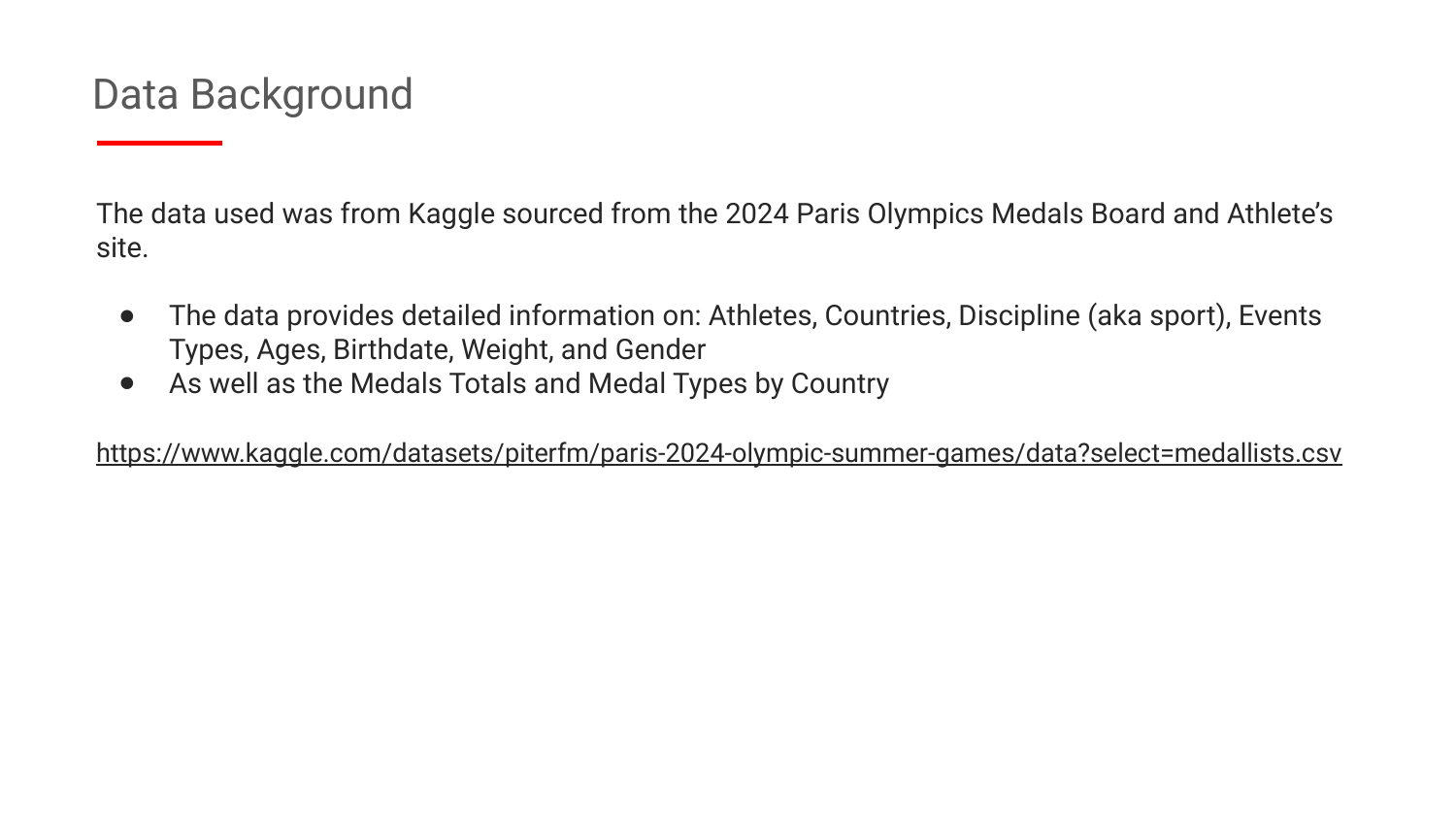

Data Background
The data used was from Kaggle sourced from the 2024 Paris Olympics Medals Board and Athlete’s site.

The data provides detailed information on: Athletes, Countries, Discipline (aka sport), Events Types, Ages, Birthdate, Weight, and Gender
As well as the Medals Totals and Medal Types by Country

https://www.kaggle.com/datasets/piterfm/paris-2024-olympic-summer-games/data?select=medallists.csv